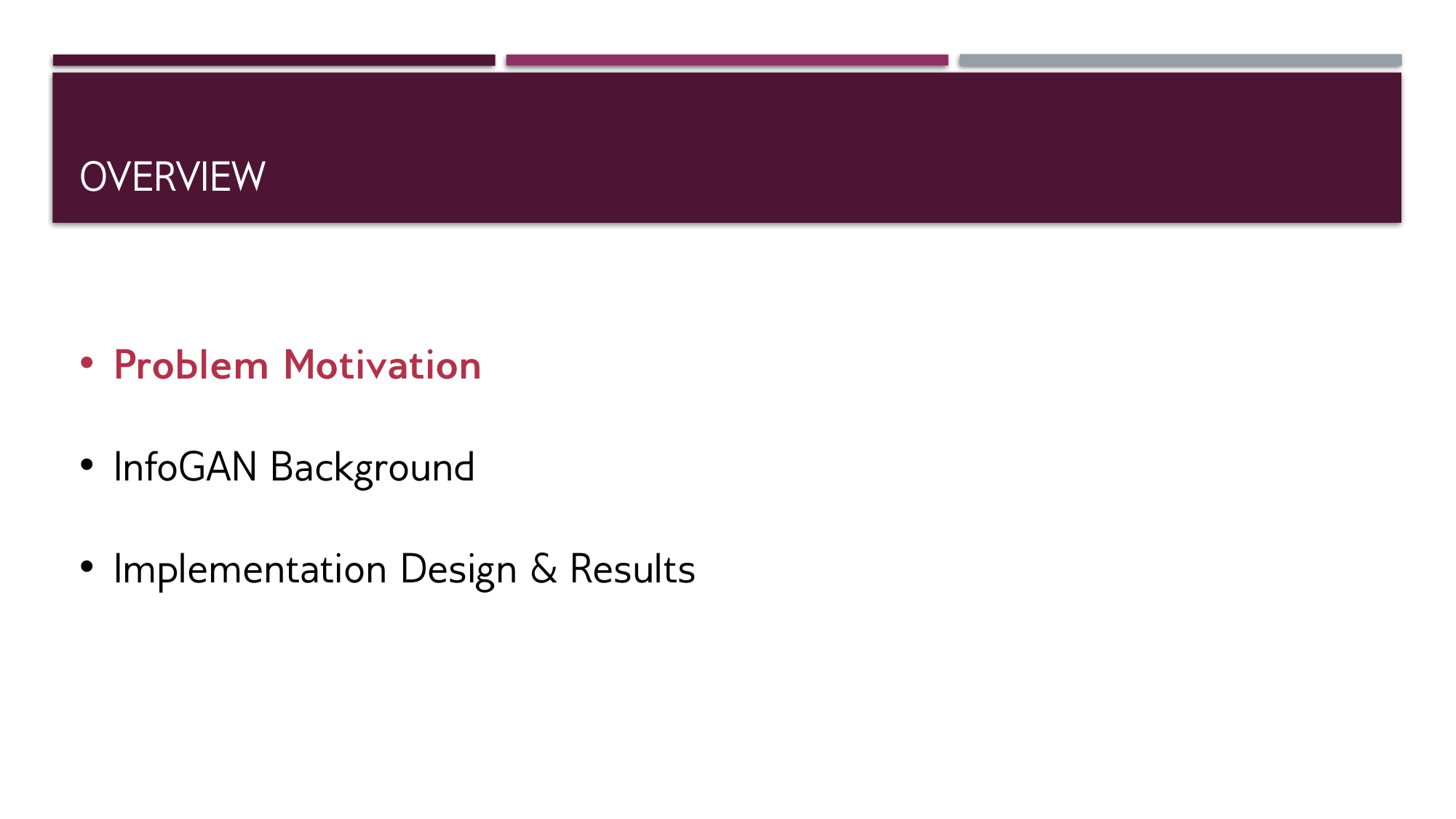

# Overview
Problem Motivation

InfoGAN Background

Implementation Design & Results